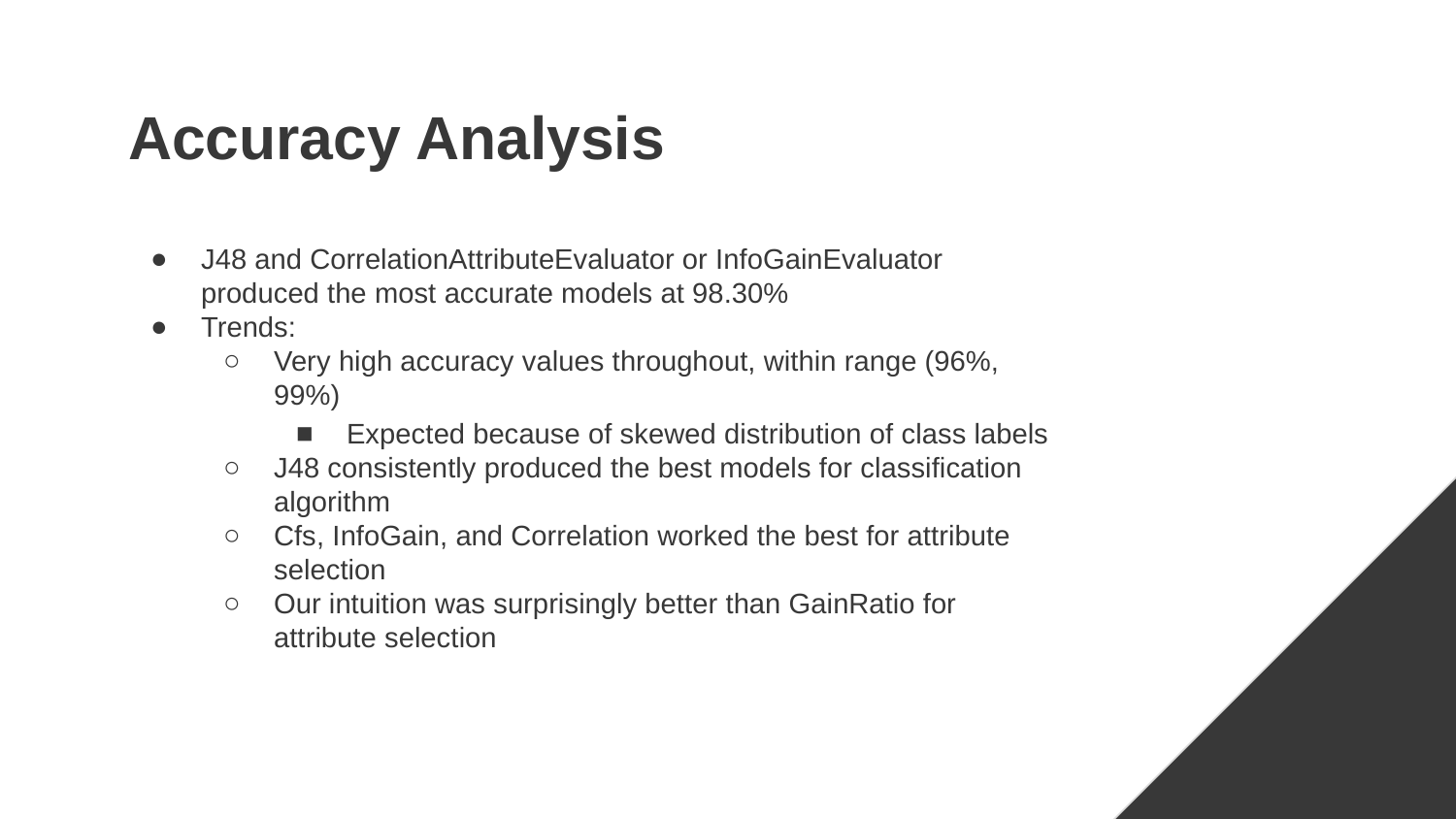

# Accuracy Analysis
J48 and CorrelationAttributeEvaluator or InfoGainEvaluator produced the most accurate models at 98.30%
Trends:
Very high accuracy values throughout, within range (96%, 99%)
Expected because of skewed distribution of class labels
J48 consistently produced the best models for classification algorithm
Cfs, InfoGain, and Correlation worked the best for attribute selection
Our intuition was surprisingly better than GainRatio for attribute selection